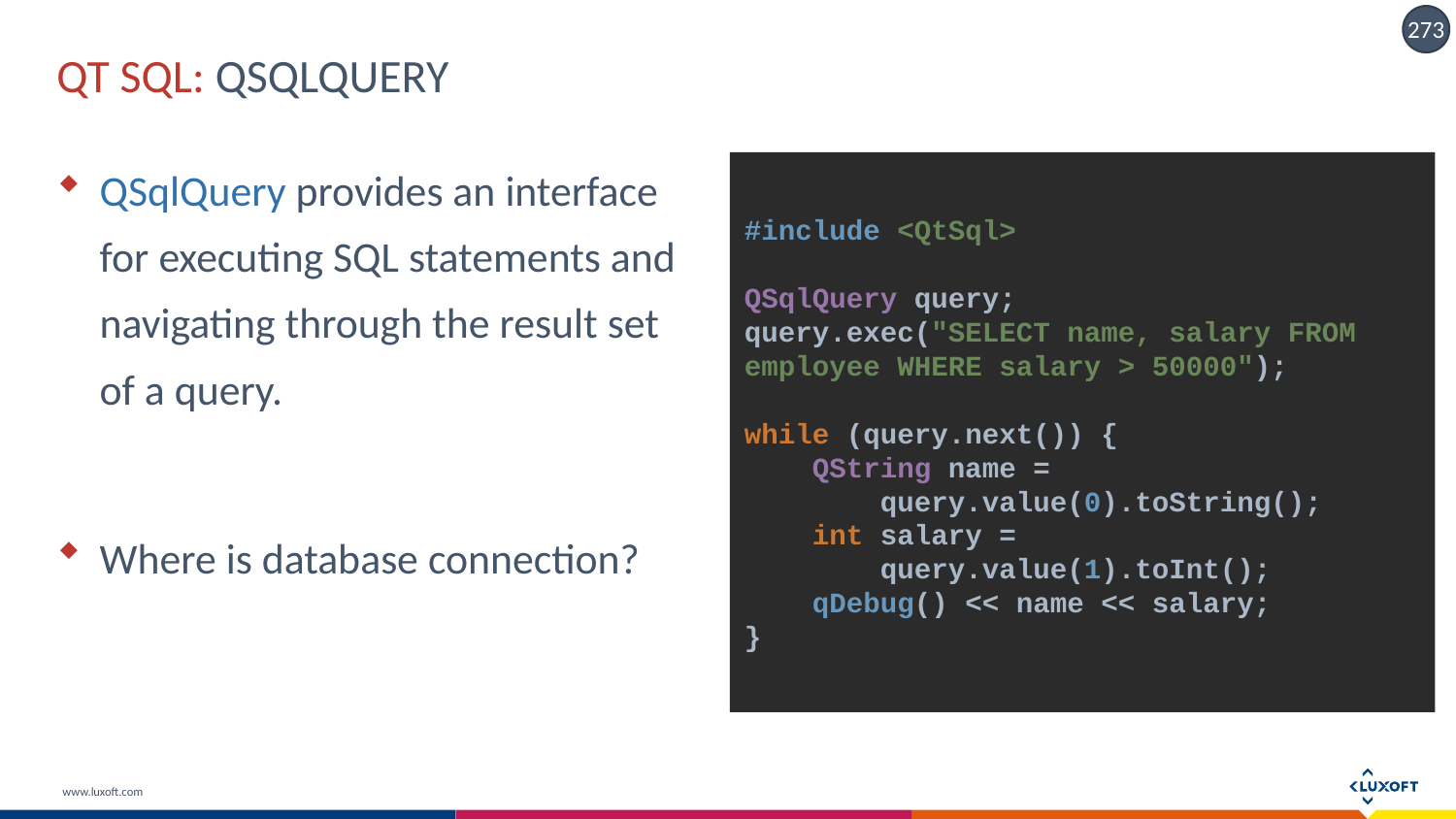

# QT SQL: QSQLQUERY
QSqlQuery provides an interface for executing SQL statements and navigating through the result set of a query.

Where is database connection?

#include <QtSql>

QSqlQuery query;
query.exec("SELECT name, salary FROM employee WHERE salary > 50000");

while (query.next()) {
    QString name =
        query.value(0).toString();
    int salary =
        query.value(1).toInt();
    qDebug() << name << salary;
}